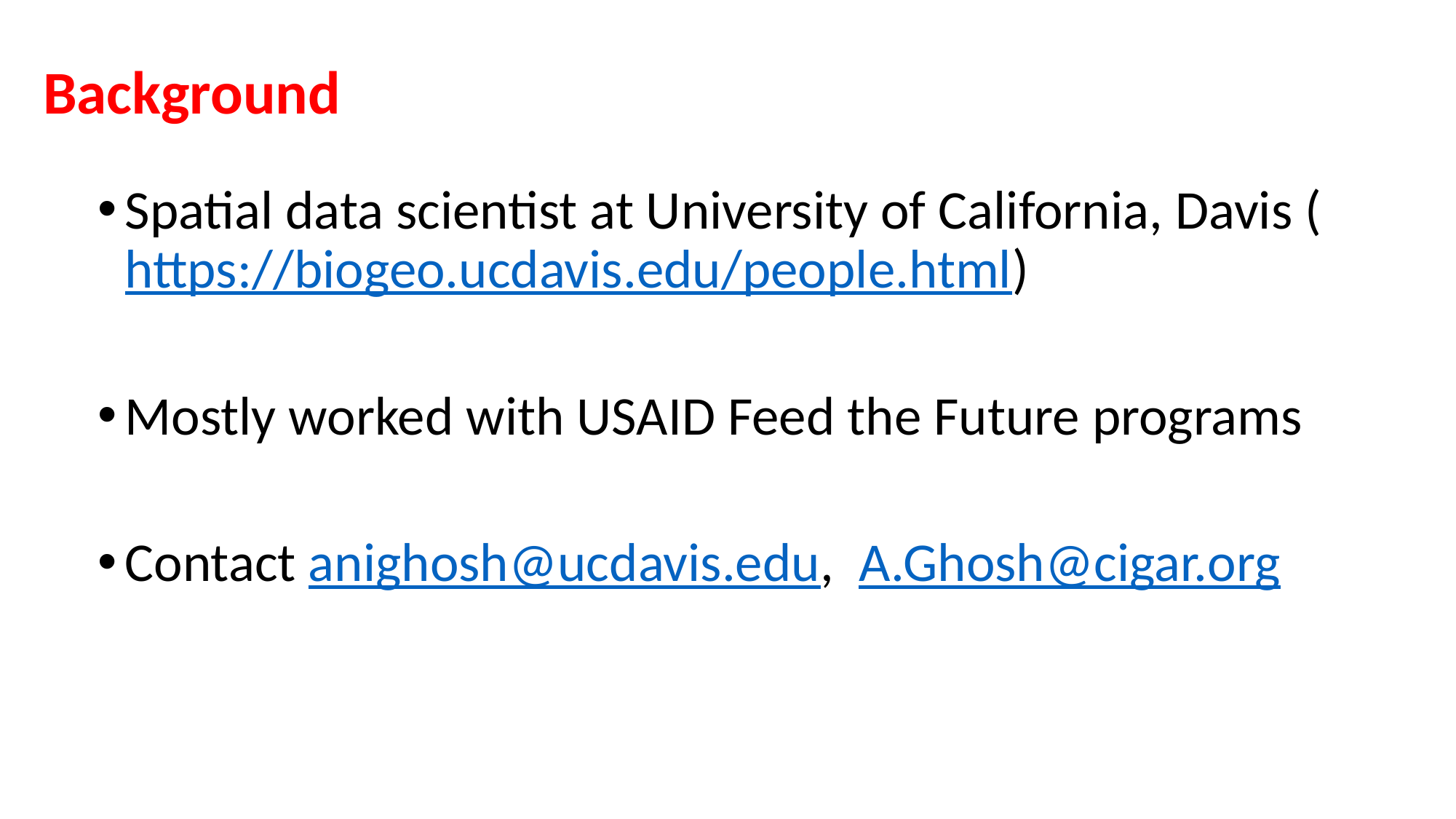

Background

Spatial data scientist at University of California, Davis (https://biogeo.ucdavis.edu/people.html)

Mostly worked with USAID Feed the Future programs

Contact anighosh@ucdavis.edu,  A.Ghosh@cigar.org